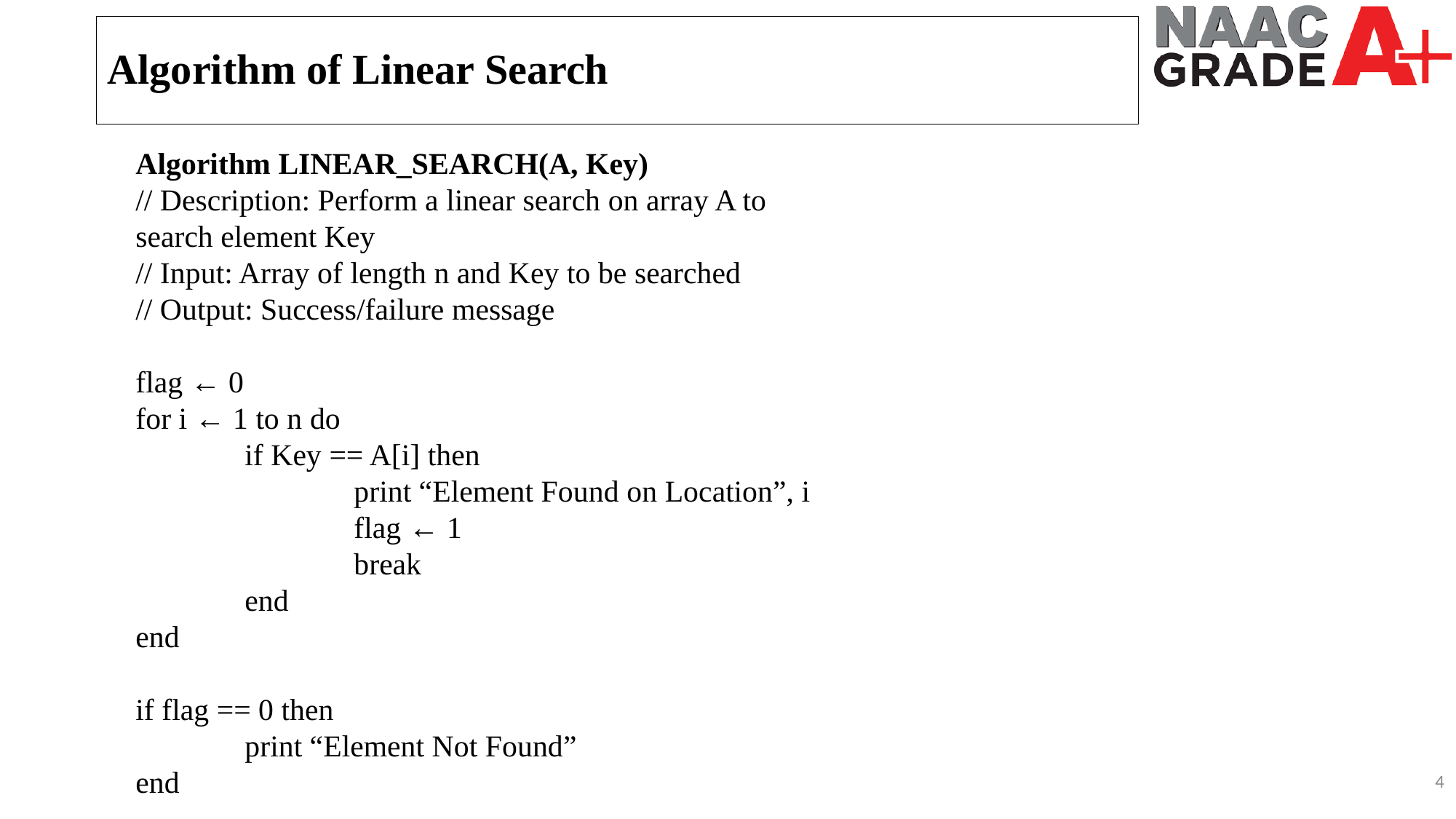

Algorithm of Linear Search
Algorithm LINEAR_SEARCH(A, Key)
// Description: Perform a linear search on array A to search element Key
// Input: Array of length n and Key to be searched
// Output: Success/failure message

flag ← 0
for i ← 1 to n do
	if Key == A[i] then
		print “Element Found on Location”, i
		flag ← 1
		break
	end
end

if flag == 0 then
	print “Element Not Found”
end
4